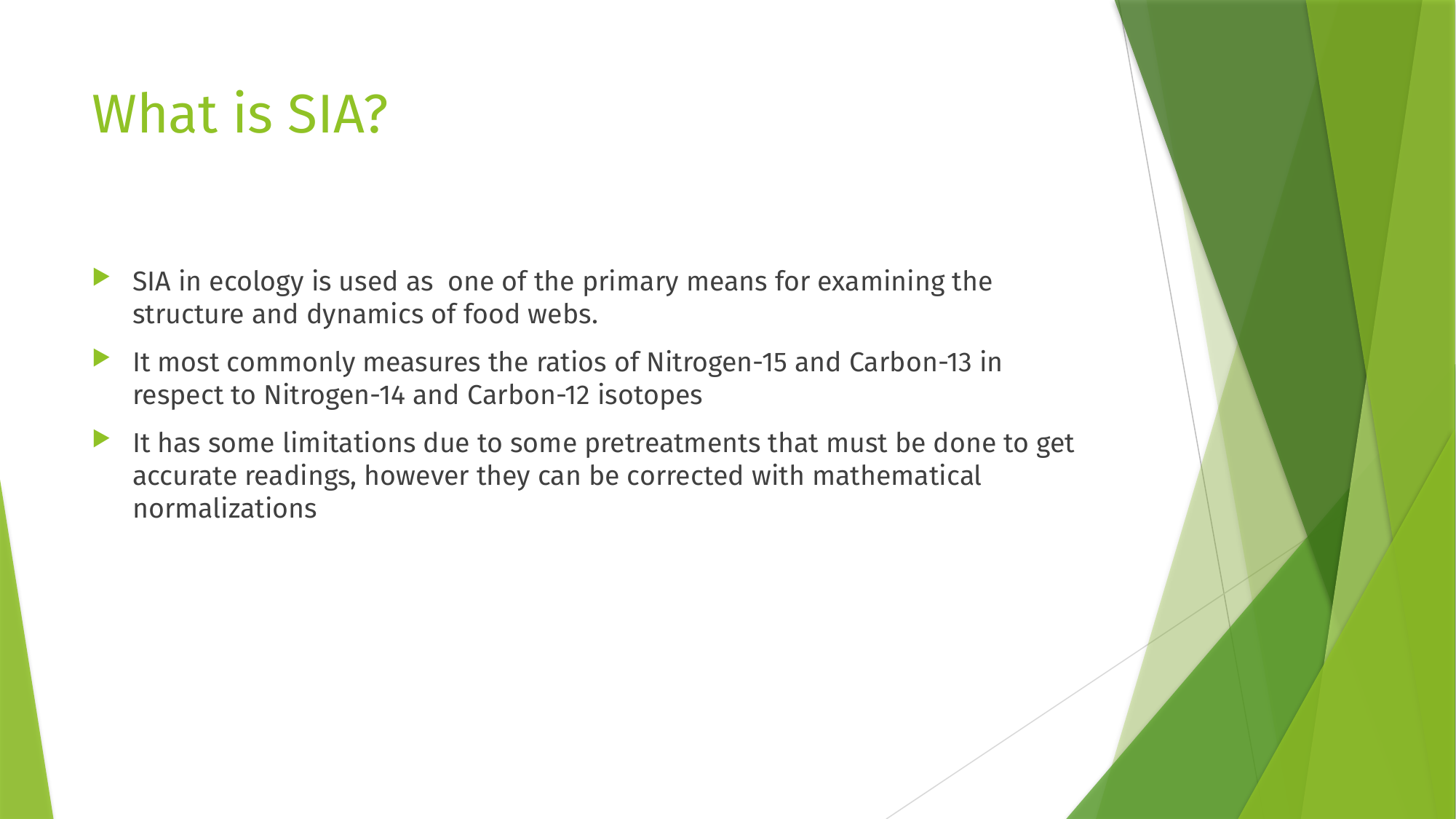

# What is SIA?
SIA in ecology is used as  one of the primary means for examining the structure and dynamics of food webs.
It most commonly measures the ratios of Nitrogen-15 and Carbon-13 in respect to Nitrogen-14 and Carbon-12 isotopes
It has some limitations due to some pretreatments that must be done to get accurate readings, however they can be corrected with mathematical normalizations